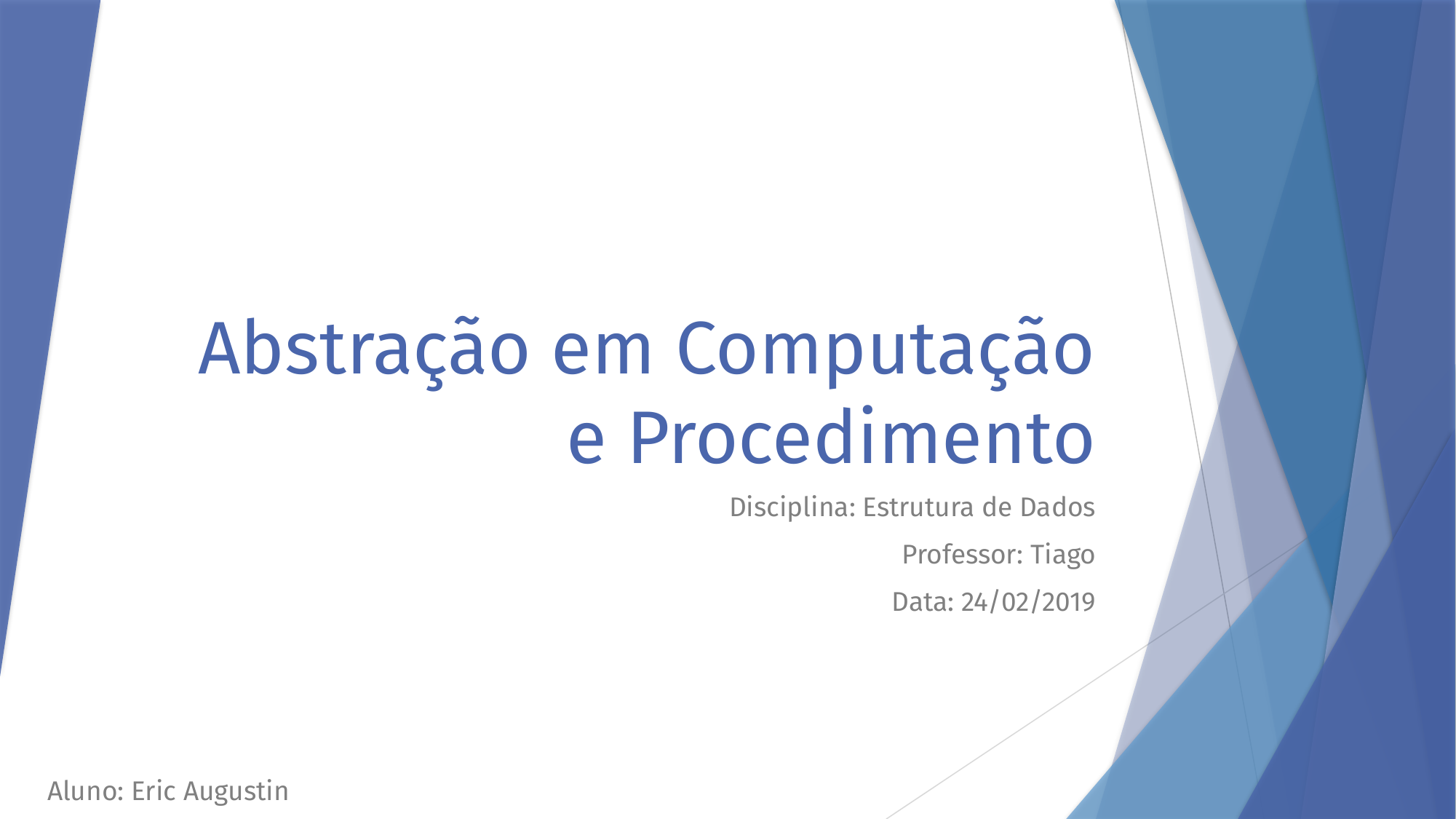

# Abstração em Computação e Procedimento
Disciplina: Estrutura de Dados
Professor: Tiago
Data: 24/02/2019

Aluno: Eric Augustin